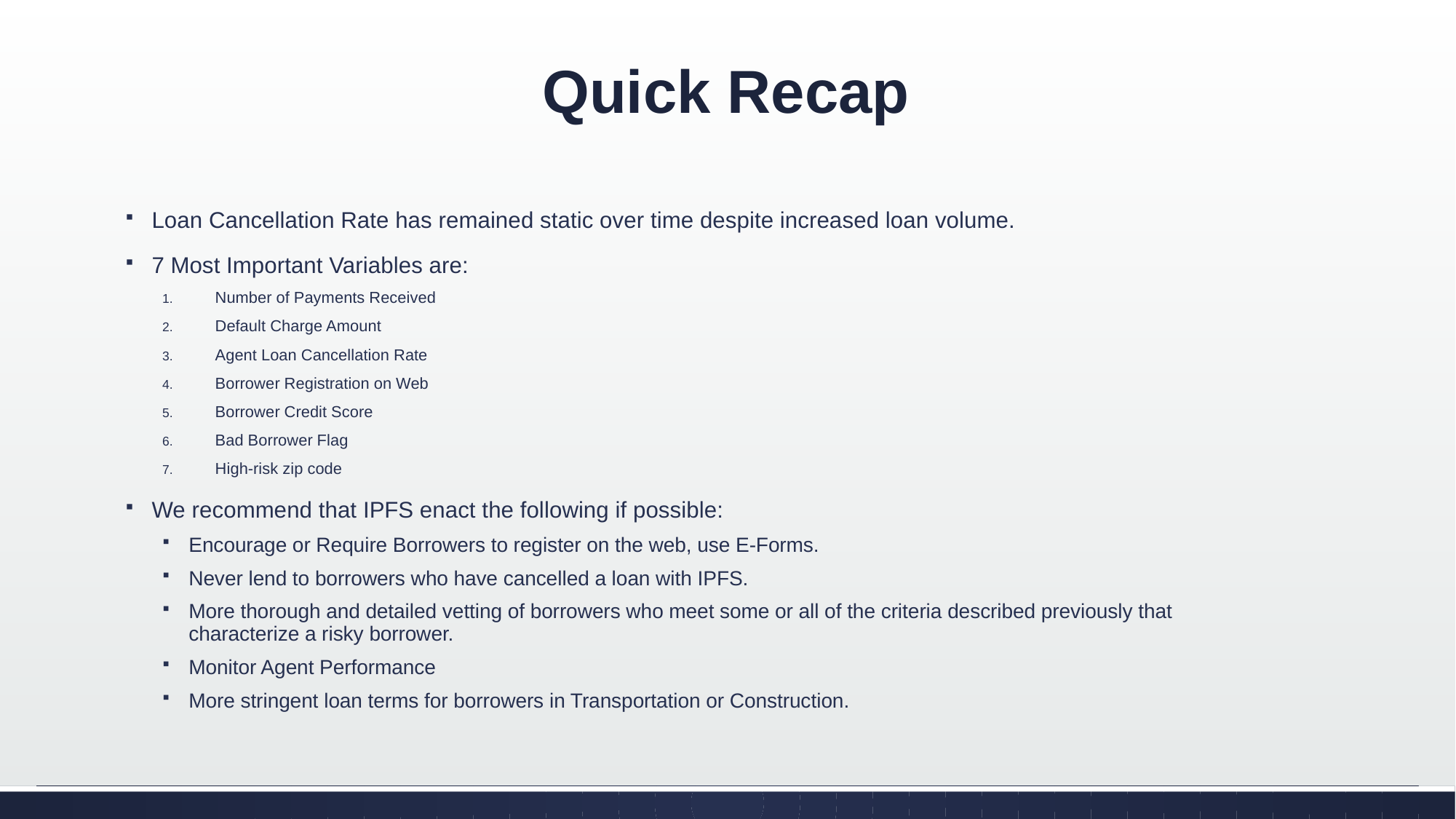

# Quick Recap
Loan Cancellation Rate has remained static over time despite increased loan volume.
7 Most Important Variables are:
Number of Payments Received
Default Charge Amount
Agent Loan Cancellation Rate
Borrower Registration on Web
Borrower Credit Score
Bad Borrower Flag
High-risk zip code
We recommend that IPFS enact the following if possible:
Encourage or Require Borrowers to register on the web, use E-Forms.
Never lend to borrowers who have cancelled a loan with IPFS.
More thorough and detailed vetting of borrowers who meet some or all of the criteria described previously that characterize a risky borrower.
Monitor Agent Performance
More stringent loan terms for borrowers in Transportation or Construction.